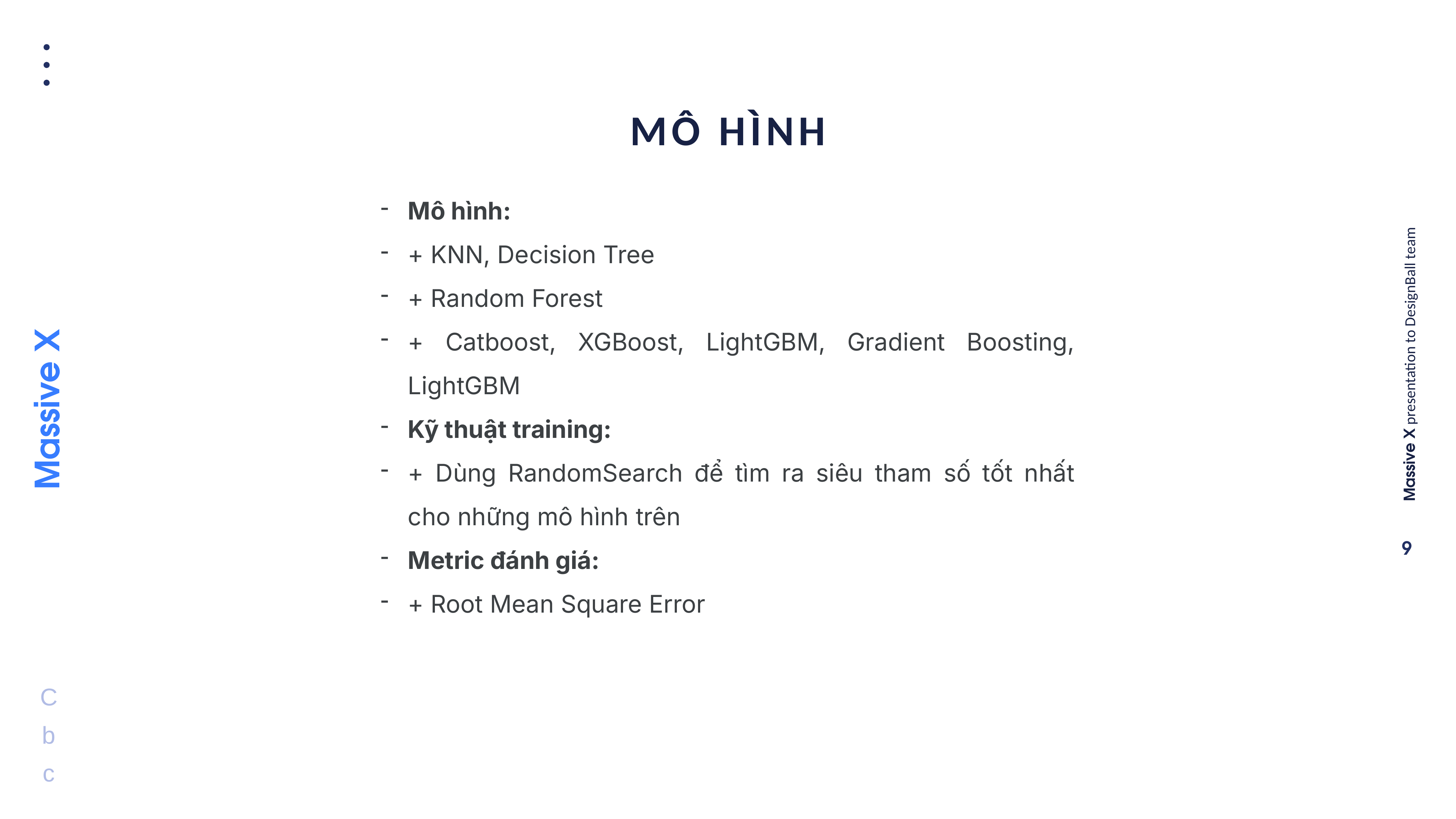

MÔ HÌNH
Mô hình:
+ KNN, Decision Tree
+ Random Forest
+ Catboost, XGBoost, LightGBM, Gradient Boosting, LightGBM
Kỹ thuật training:
+ Dùng RandomSearch để tìm ra siêu tham số tốt nhất cho những mô hình trên
Metric đánh giá:
+ Root Mean Square Error